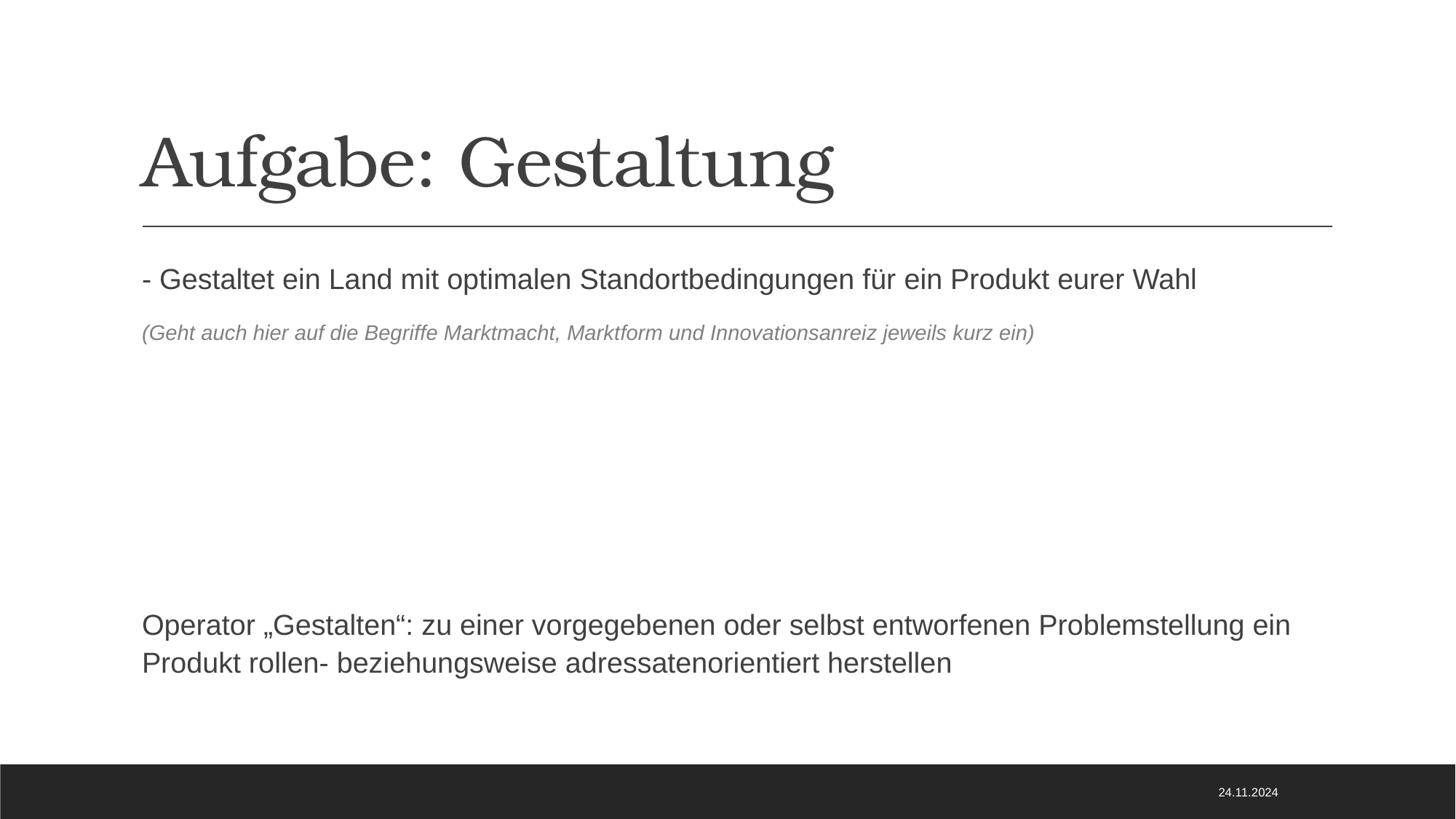

# Aufgabe: Gestaltung
- Gestaltet ein Land mit optimalen Standortbedingungen für ein Produkt eurer Wahl
(Geht auch hier auf die Begriffe Marktmacht, Marktform und Innovationsanreiz jeweils kurz ein)

Operator „Gestalten“: zu einer vorgegebenen oder selbst entworfenen Problemstellung ein Produkt rollen- beziehungsweise adressatenorientiert herstellen
24.11.2024